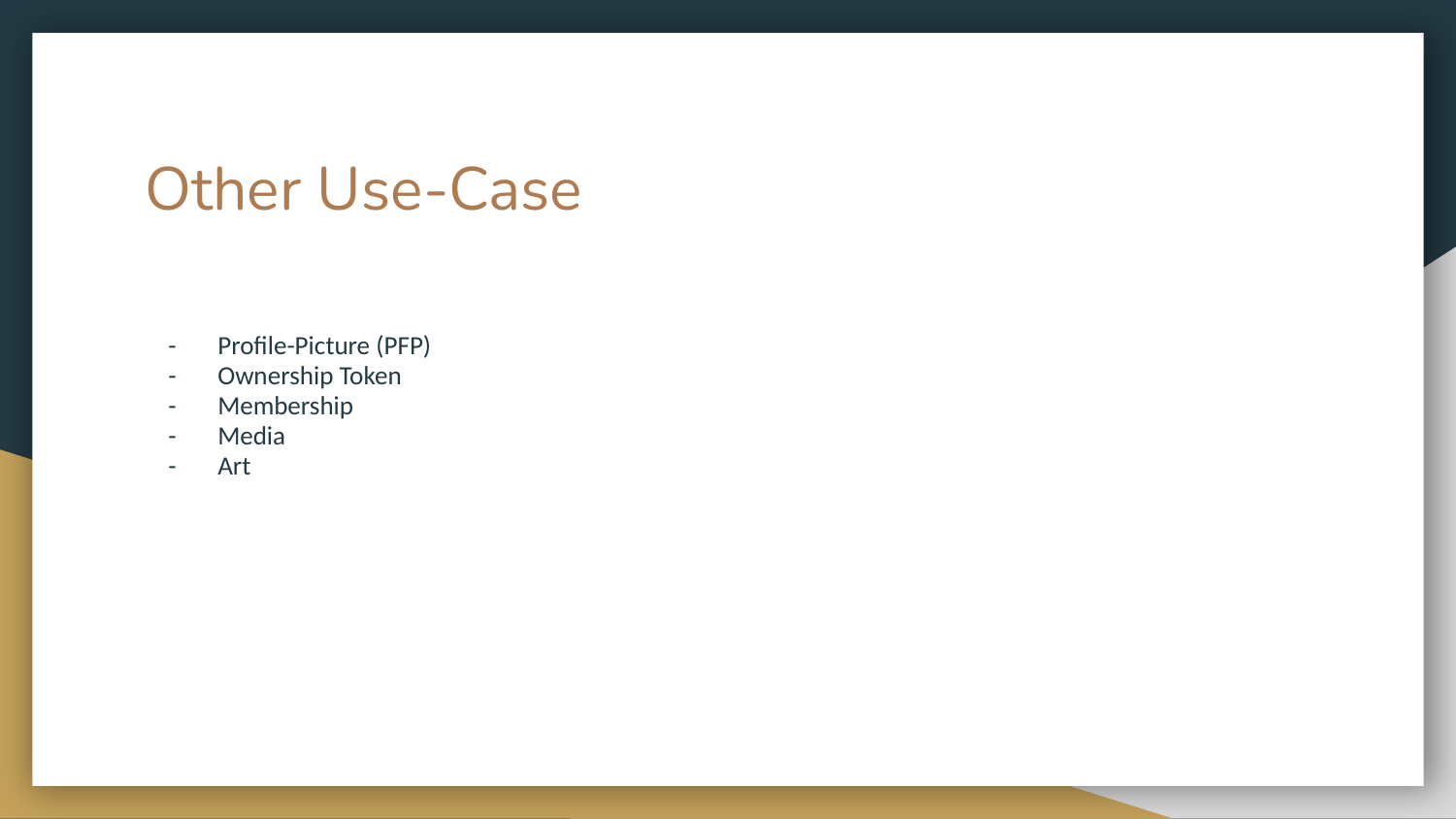

# Other Use-Case
Profile-Picture (PFP)
Ownership Token
Membership
Media
Art